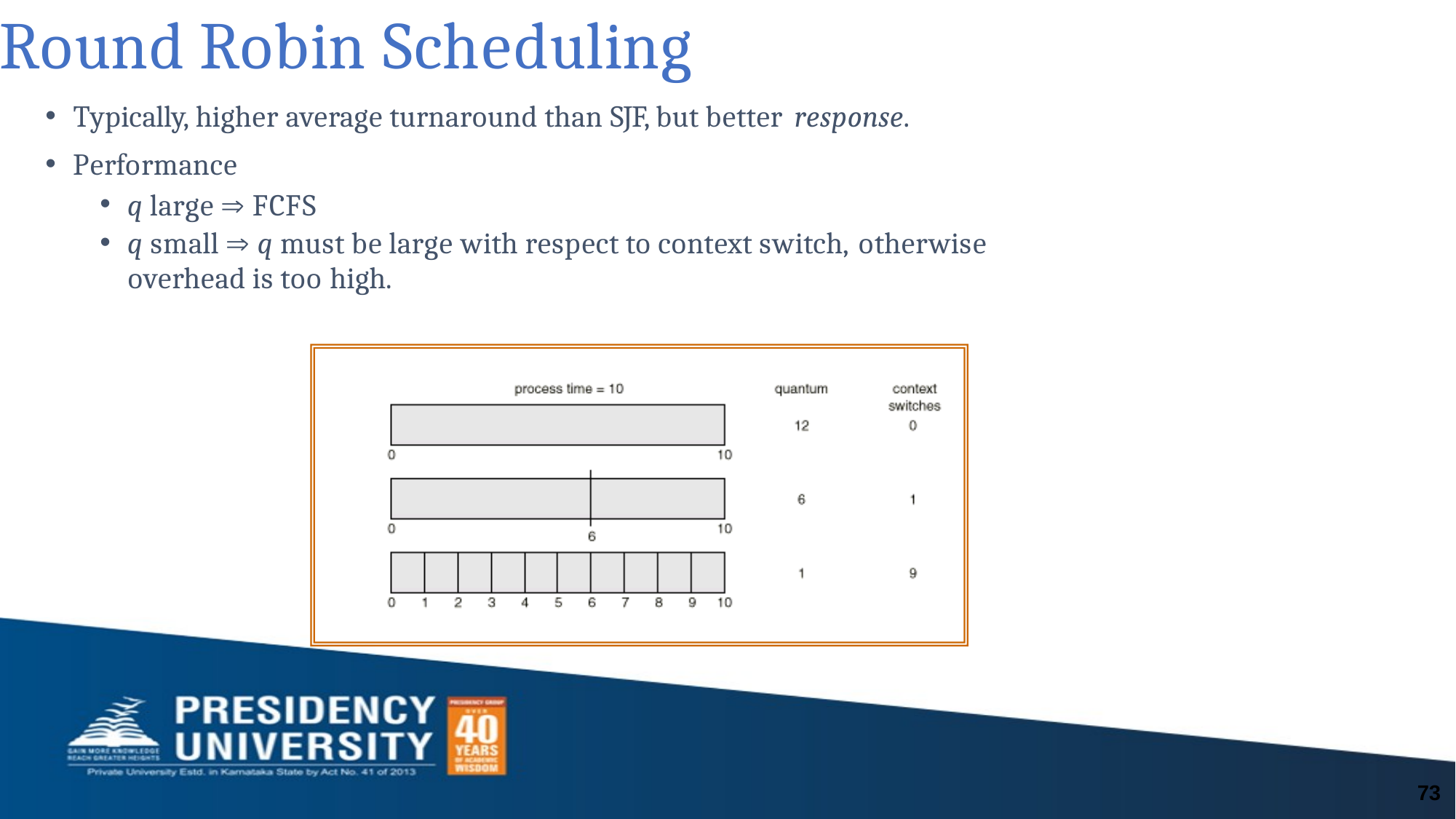

# Round Robin Scheduling
Typically, higher average turnaround than SJF, but better response.
Performance
q large ⇒ FCFS
q small ⇒ q must be large with respect to context switch, otherwise
overhead is too high.

73